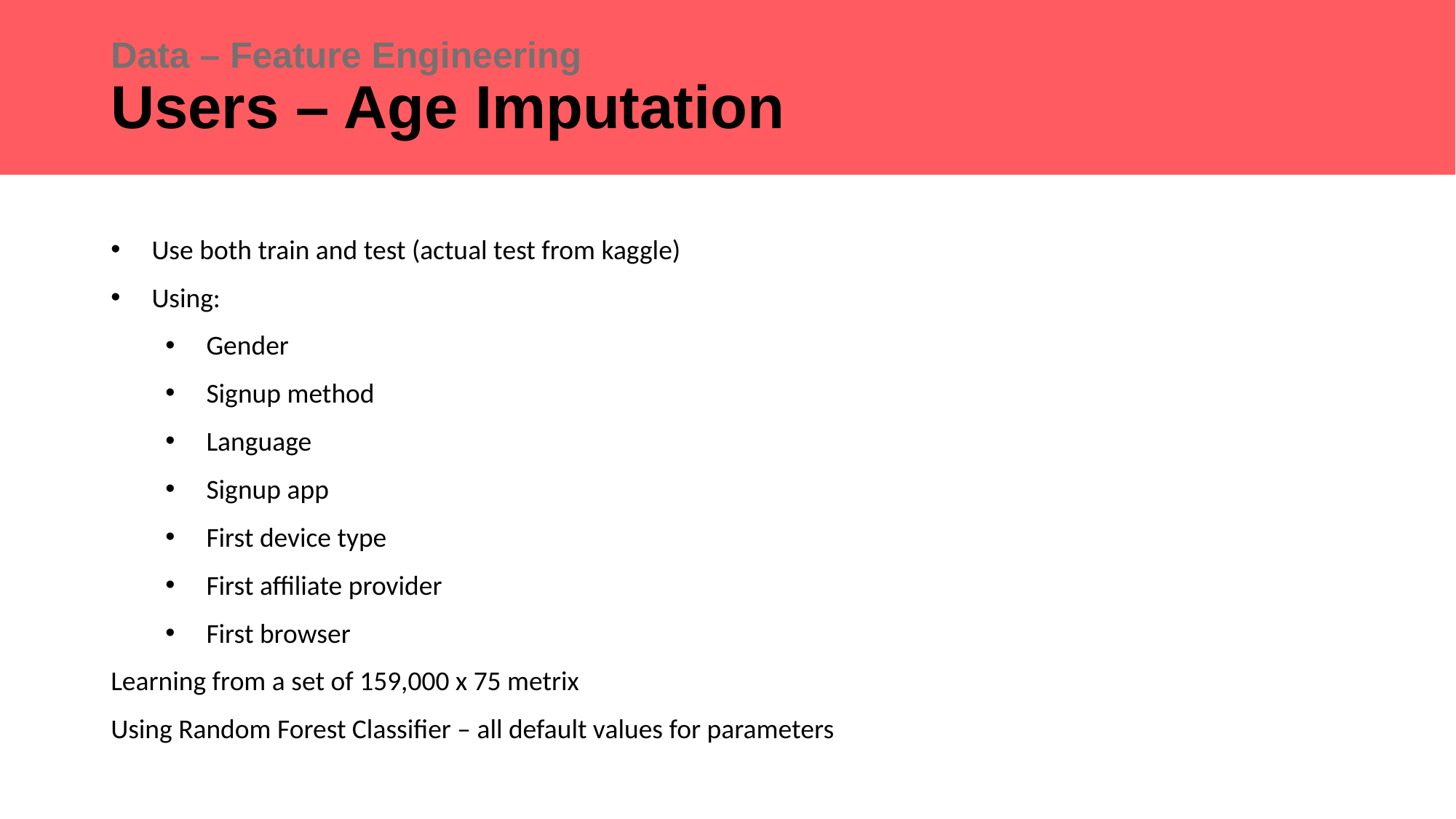

# Data – Feature Engineering Users – Age Imputation
Use both train and test (actual test from kaggle)
Using:
Gender
Signup method
Language
Signup app
First device type
First affiliate provider
First browser
Learning from a set of 159,000 x 75 metrix
Using Random Forest Classifier – all default values for parameters